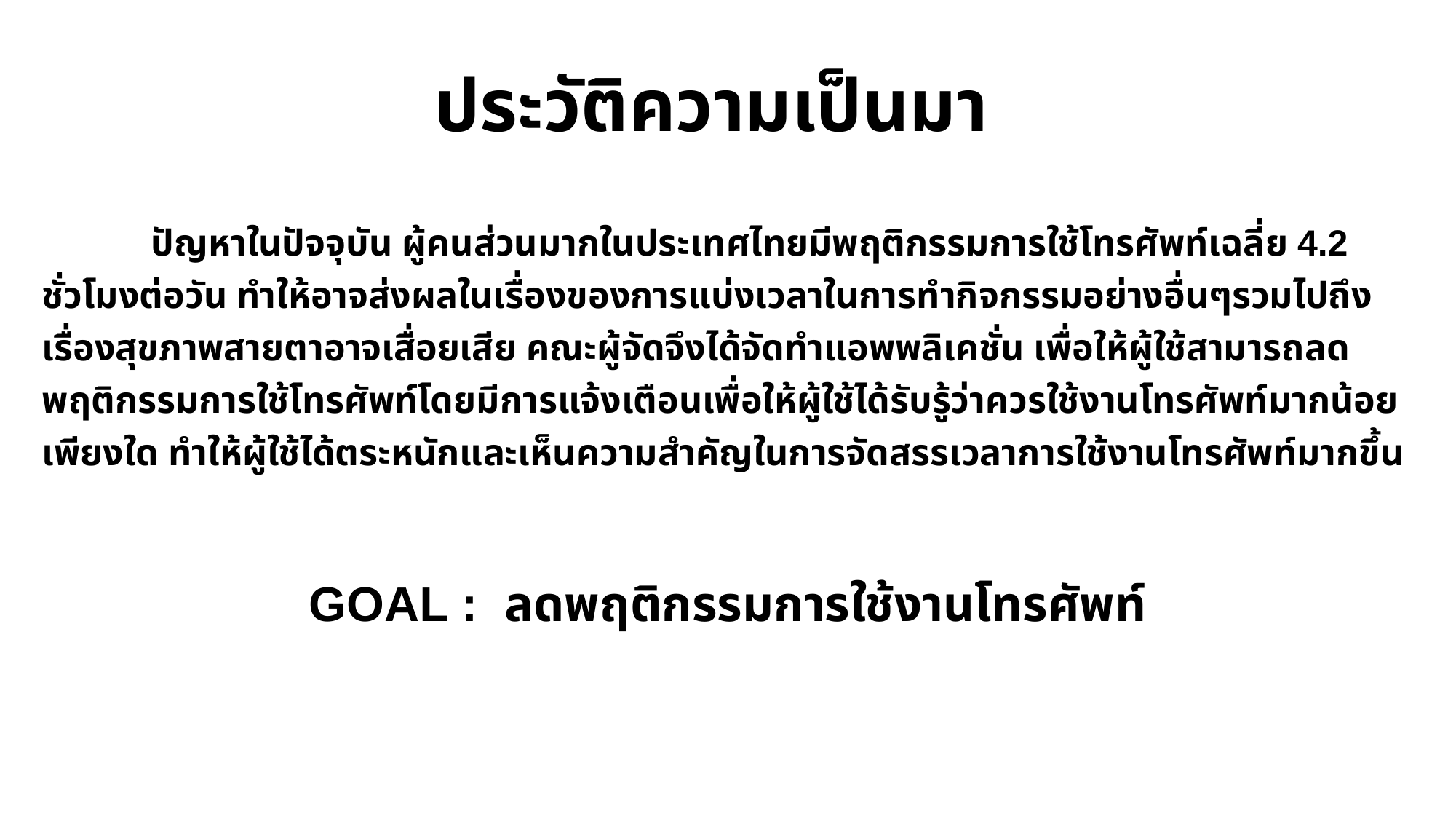

# ประวัติความเป็นมา
	ปัญหาในปัจจุบัน ผู้คนส่วนมากในประเทศไทยมีพฤติกรรมการใช้โทรศัพท์เฉลี่ย 4.2 ชั่วโมงต่อวัน ทำให้อาจส่งผลในเรื่องของการแบ่งเวลาในการทำกิจกรรมอย่างอื่นๆรวมไปถึงเรื่องสุขภาพสายตาอาจเสื่อยเสีย คณะผู้จัดจึงได้จัดทำแอพพลิเคชั่น เพื่อให้ผู้ใช้สามารถลดพฤติกรรมการใช้โทรศัพท์โดยมีการแจ้งเตือนเพื่อให้ผู้ใช้ได้รับรู้ว่าควรใช้งานโทรศัพท์มากน้อยเพียงใด ทำให้ผู้ใช้ได้ตระหนักและเห็นความสำคัญในการจัดสรรเวลาการใช้งานโทรศัพท์มากขึ้น

GOAL :  ลดพฤติกรรมการใช้งานโทรศัพท์